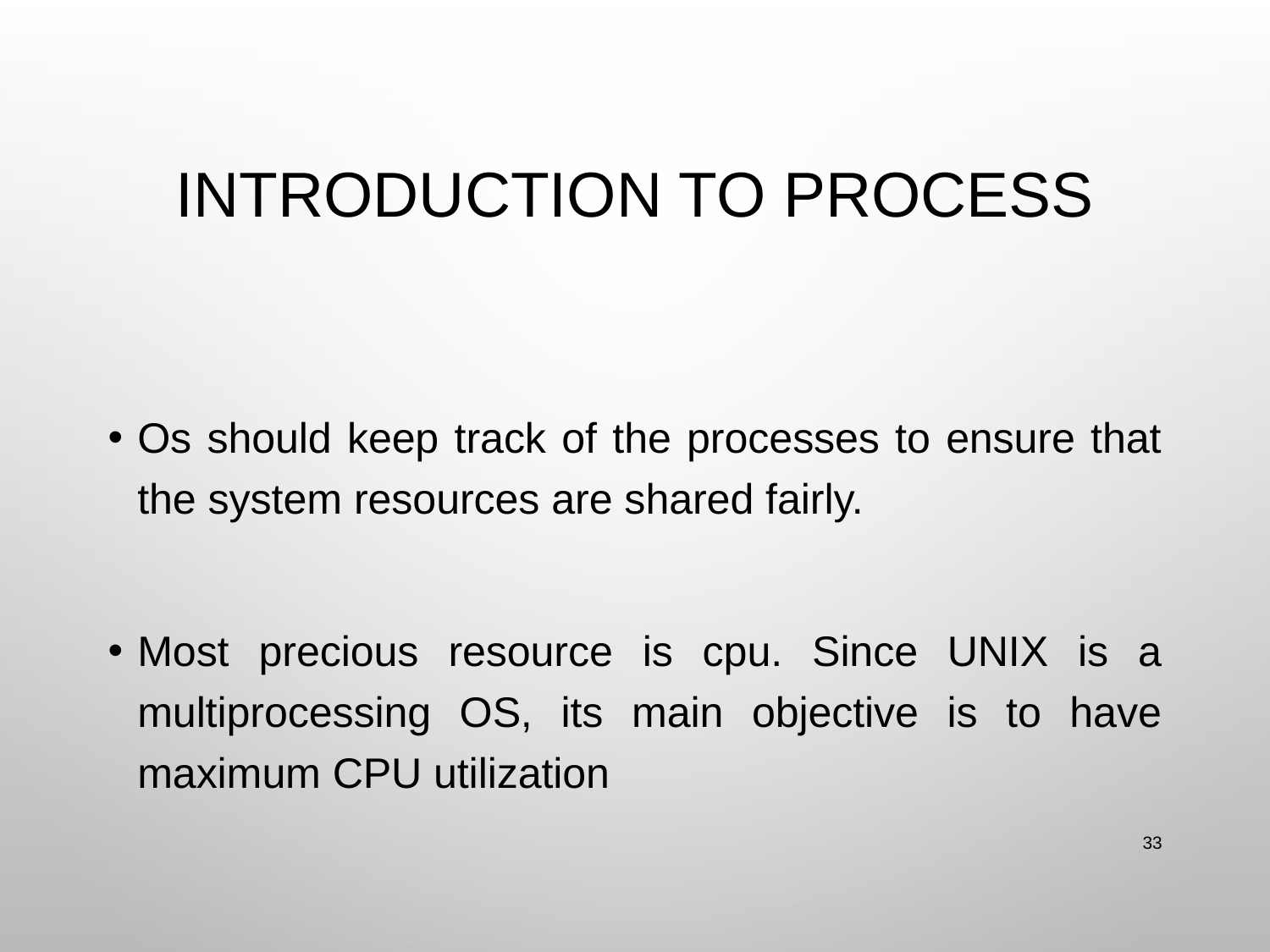

# Introduction to Process

Os should keep track of the processes to ensure that the system resources are shared fairly.

Most precious resource is cpu. Since UNIX is a multiprocessing OS, its main objective is to have maximum CPU utilization

33